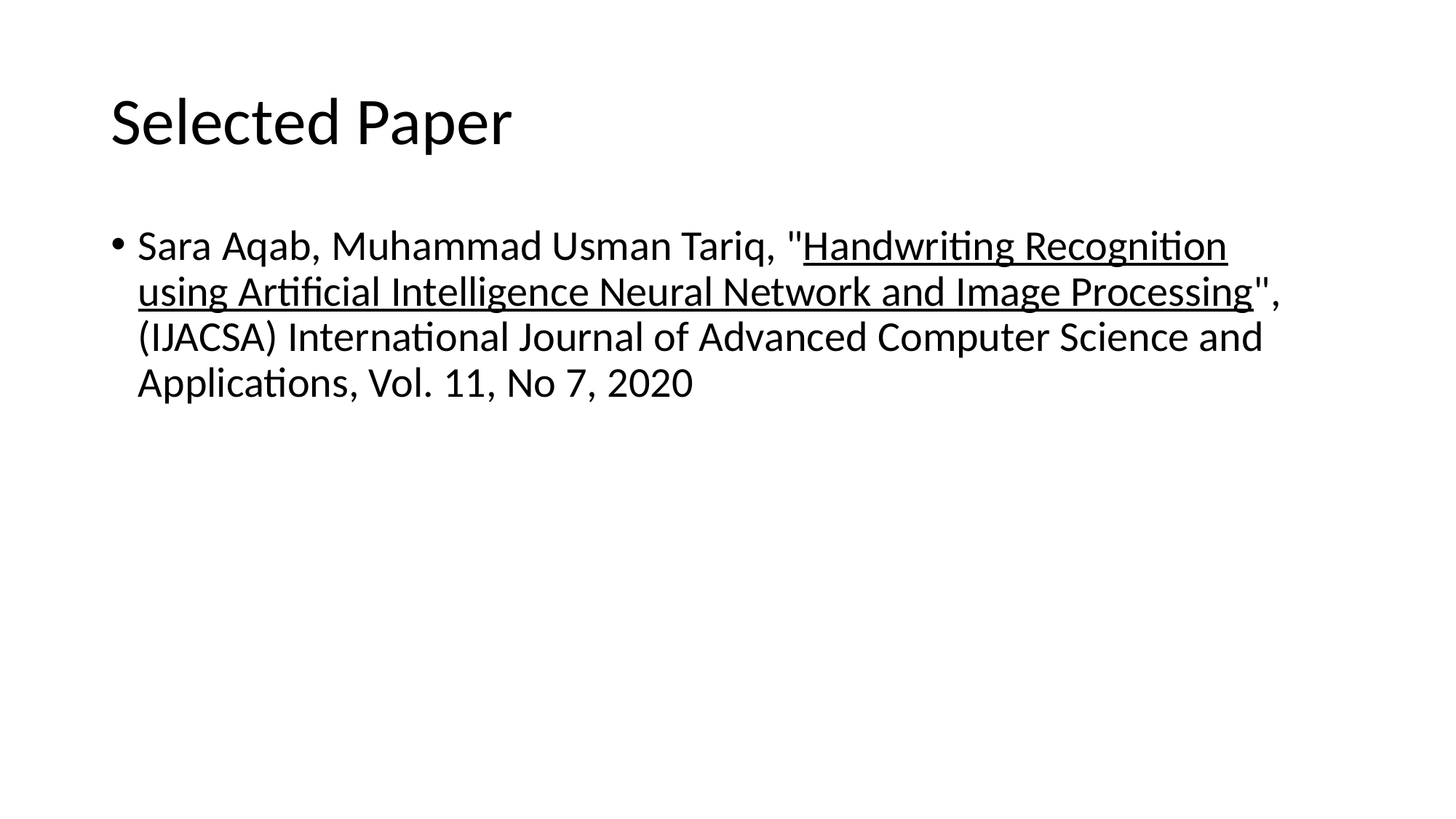

# Selected Paper
Sara Aqab, Muhammad Usman Tariq, "Handwriting Recognition using Artificial Intelligence Neural Network and Image Processing", (IJACSA) International Journal of Advanced Computer Science and Applications, Vol. 11, No 7, 2020